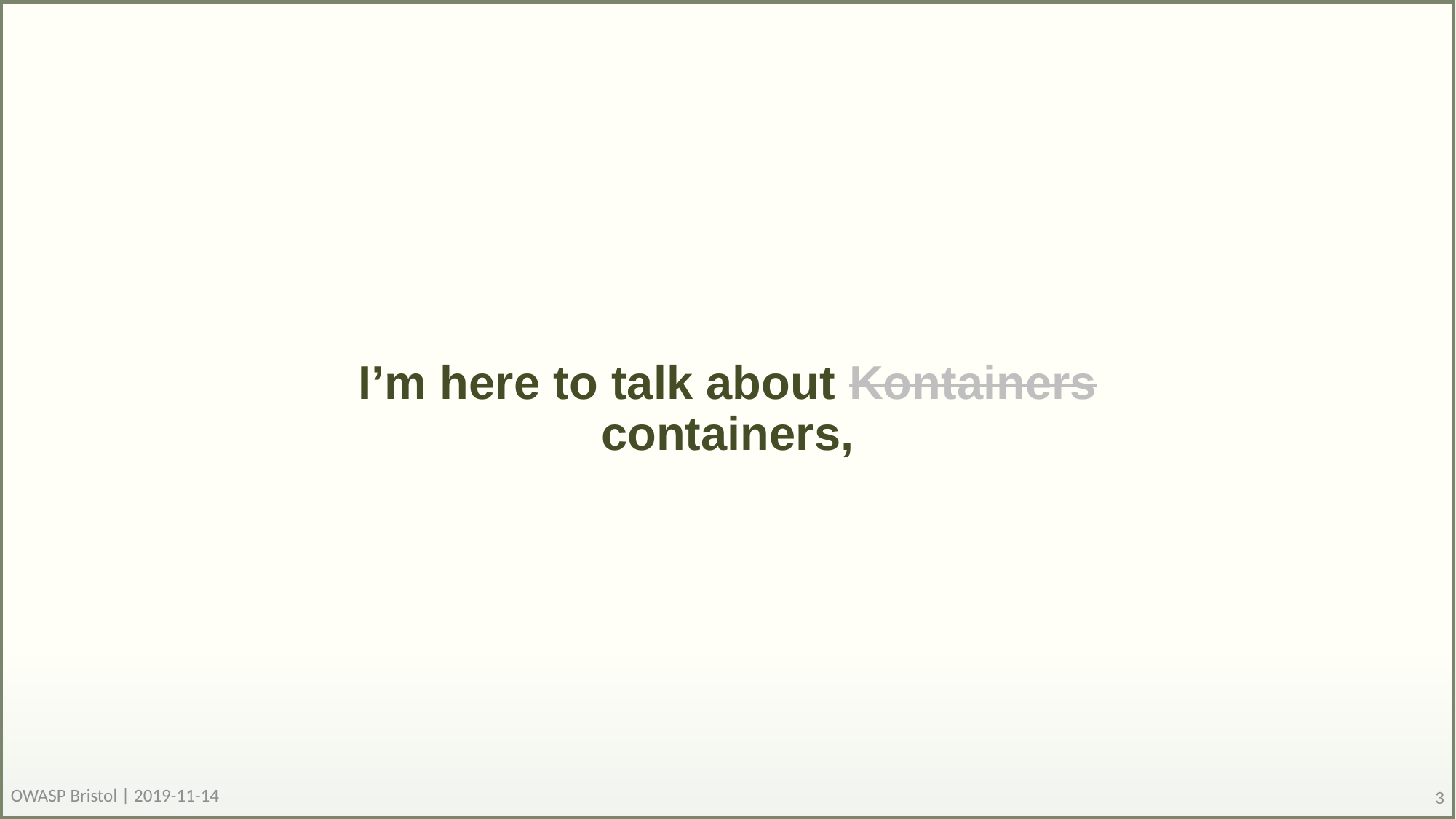

# I’m here to talk about Kontainers containers,
OWASP Bristol | 2019-11-14
3